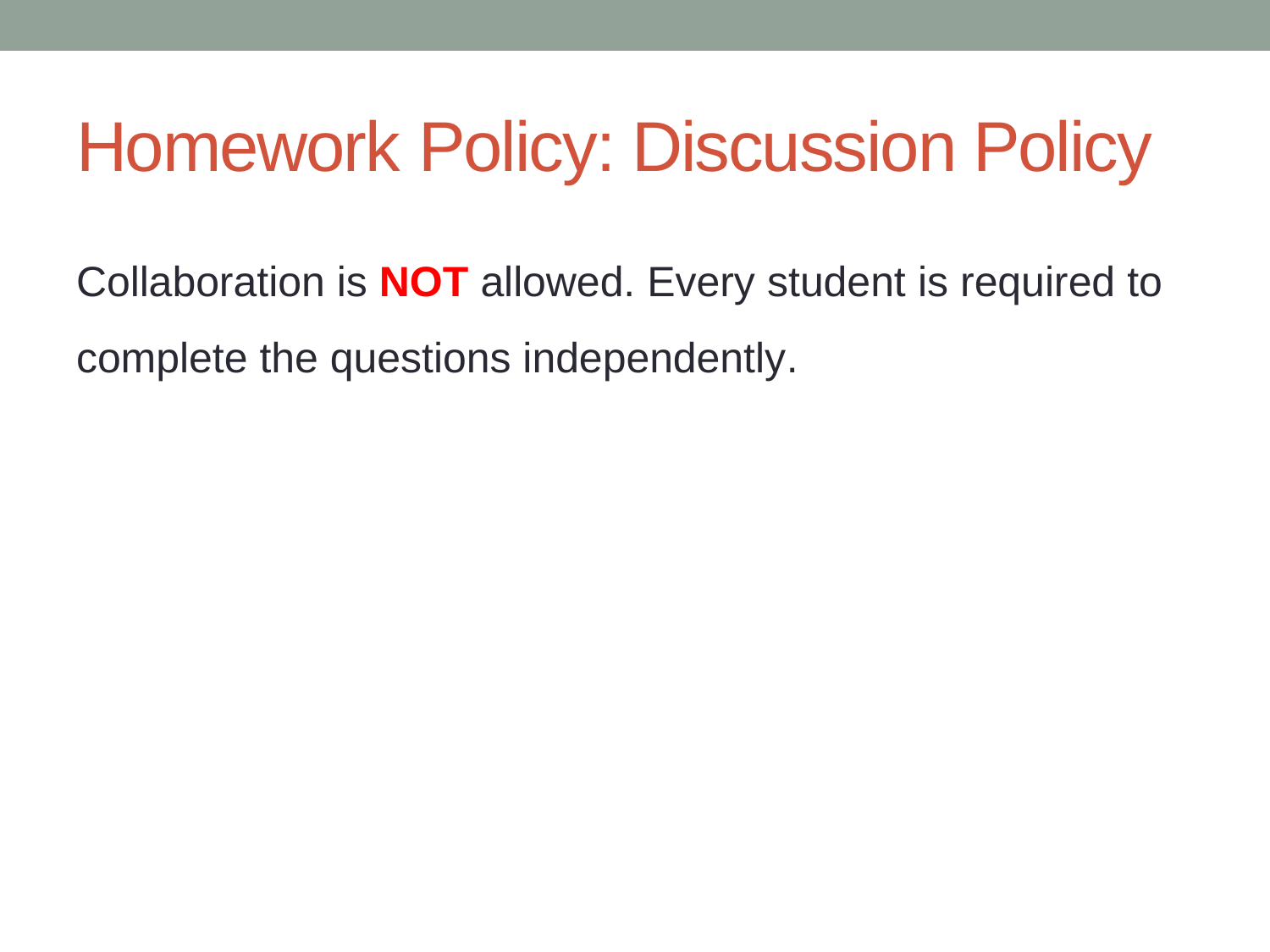

# Homework Policy: Discussion Policy
Collaboration is NOT allowed. Every student is required to complete the questions independently.